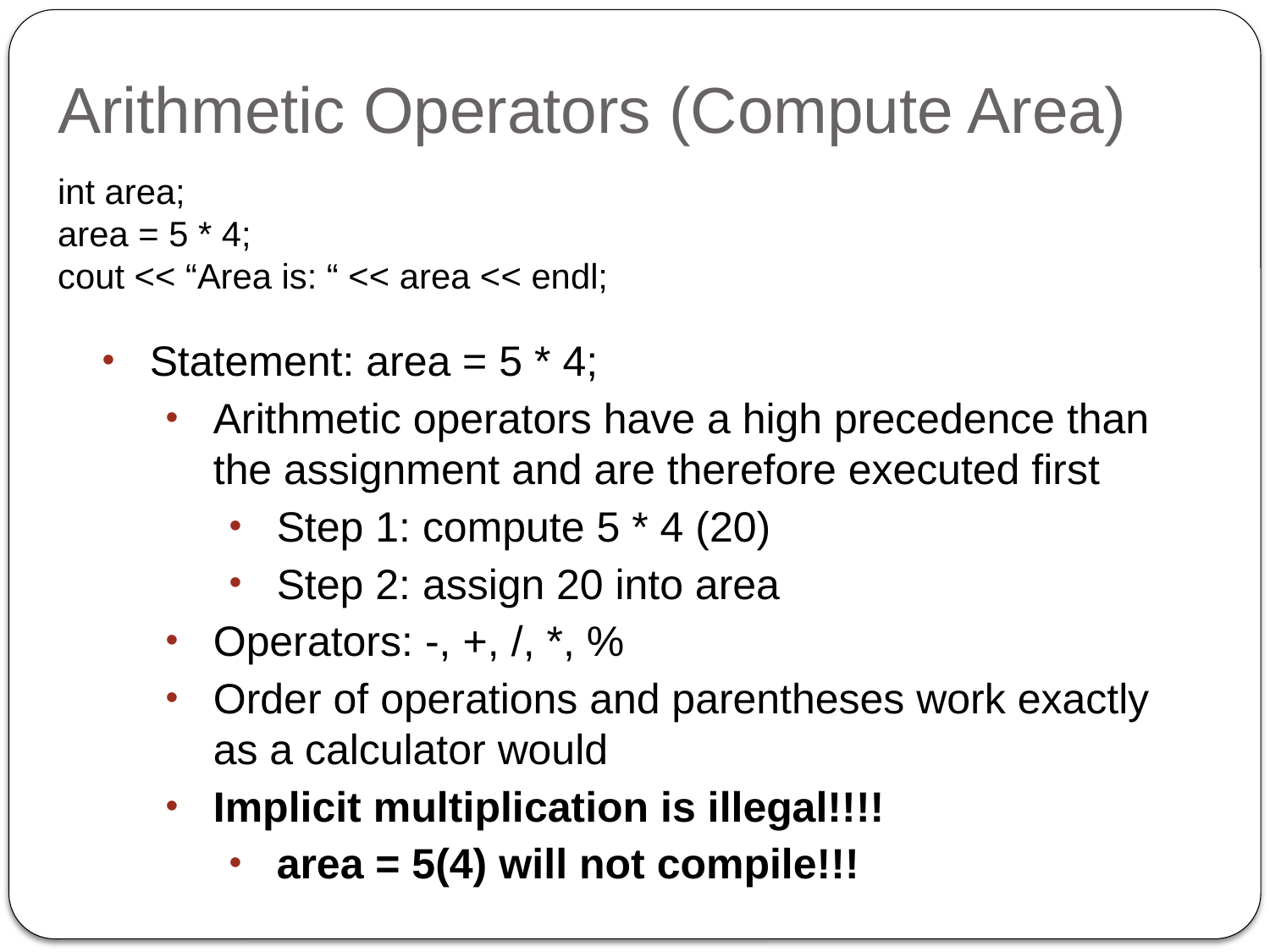

# Arithmetic Operators (Compute Area)
int area;
area = 5 * 4;
cout << “Area is: “ << area << endl;

Statement: area = 5 * 4;
Arithmetic operators have a high precedence than the assignment and are therefore executed first
Step 1: compute 5 * 4 (20)
Step 2: assign 20 into area
Operators: -, +, /, *, %
Order of operations and parentheses work exactly as a calculator would
Implicit multiplication is illegal!!!!
area = 5(4) will not compile!!!